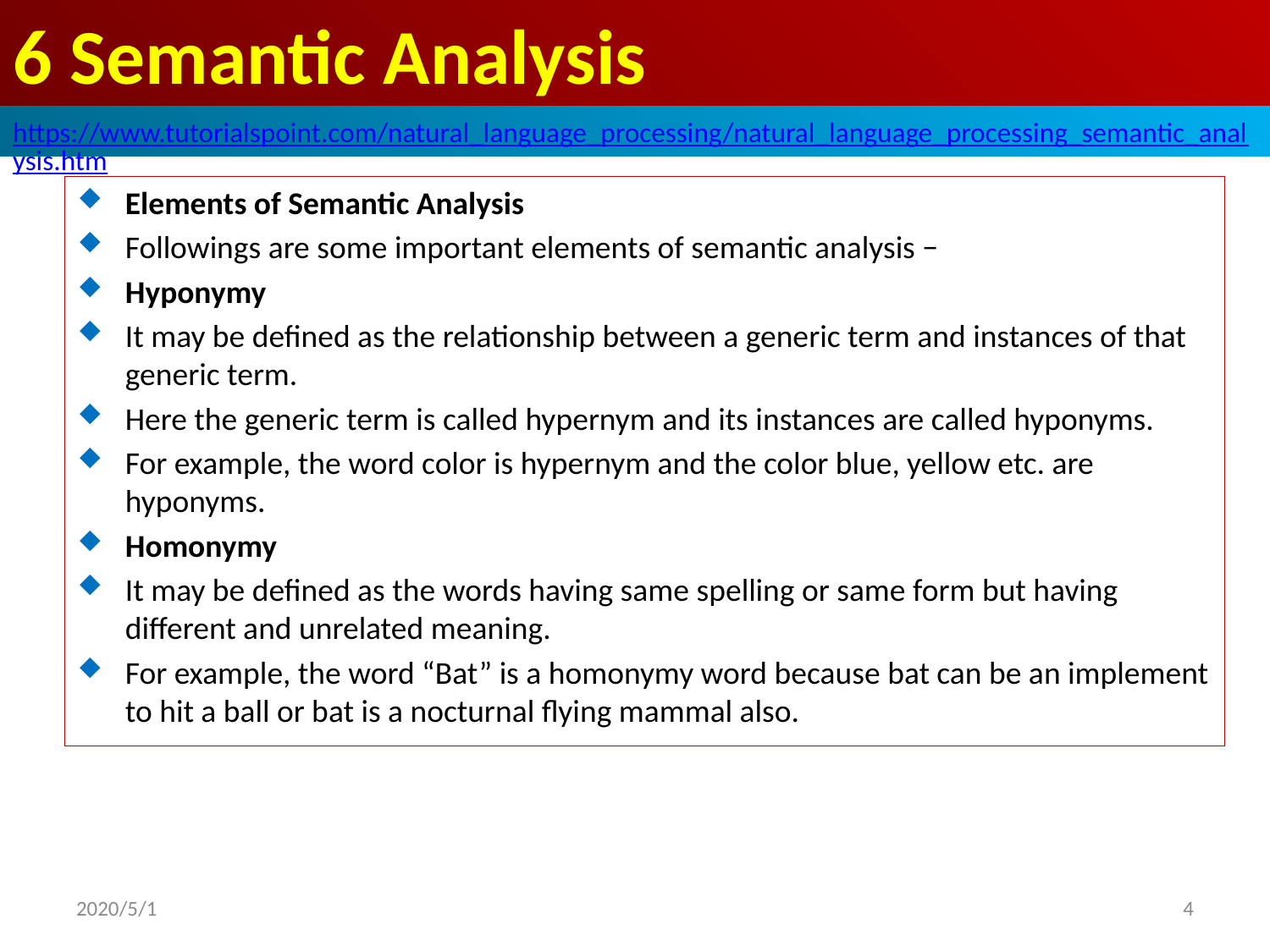

# 6 Semantic Analysis
https://www.tutorialspoint.com/natural_language_processing/natural_language_processing_semantic_analysis.htm
Elements of Semantic Analysis
Followings are some important elements of semantic analysis −
Hyponymy
It may be defined as the relationship between a generic term and instances of that generic term.
Here the generic term is called hypernym and its instances are called hyponyms.
For example, the word color is hypernym and the color blue, yellow etc. are hyponyms.
Homonymy
It may be defined as the words having same spelling or same form but having different and unrelated meaning.
For example, the word “Bat” is a homonymy word because bat can be an implement to hit a ball or bat is a nocturnal flying mammal also.
2020/5/1
4